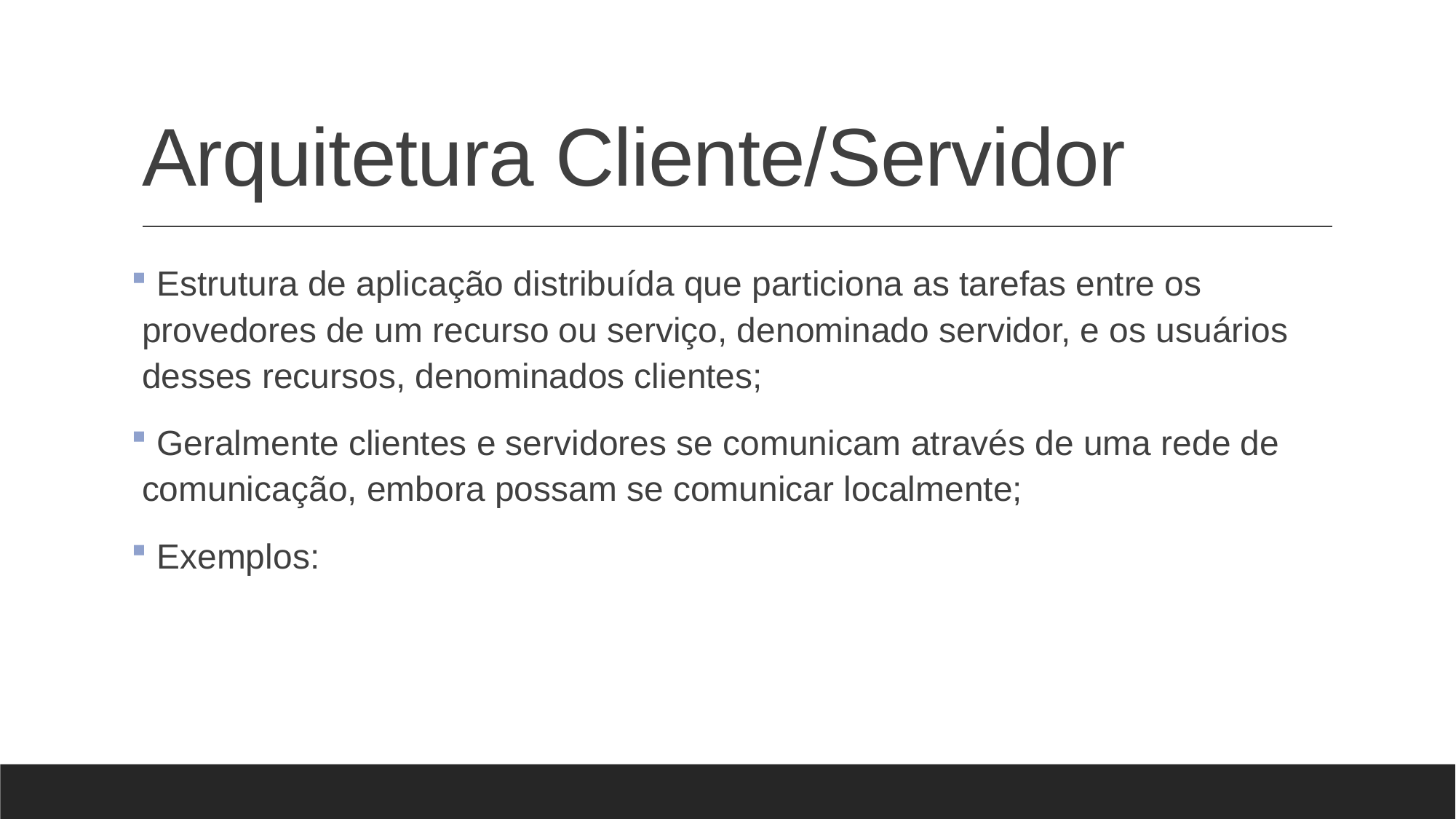

# Arquitetura Cliente/Servidor
 Estrutura de aplicação distribuída que particiona as tarefas entre os provedores de um recurso ou serviço, denominado servidor, e os usuários desses recursos, denominados clientes;
 Geralmente clientes e servidores se comunicam através de uma rede de comunicação, embora possam se comunicar localmente;
 Exemplos: